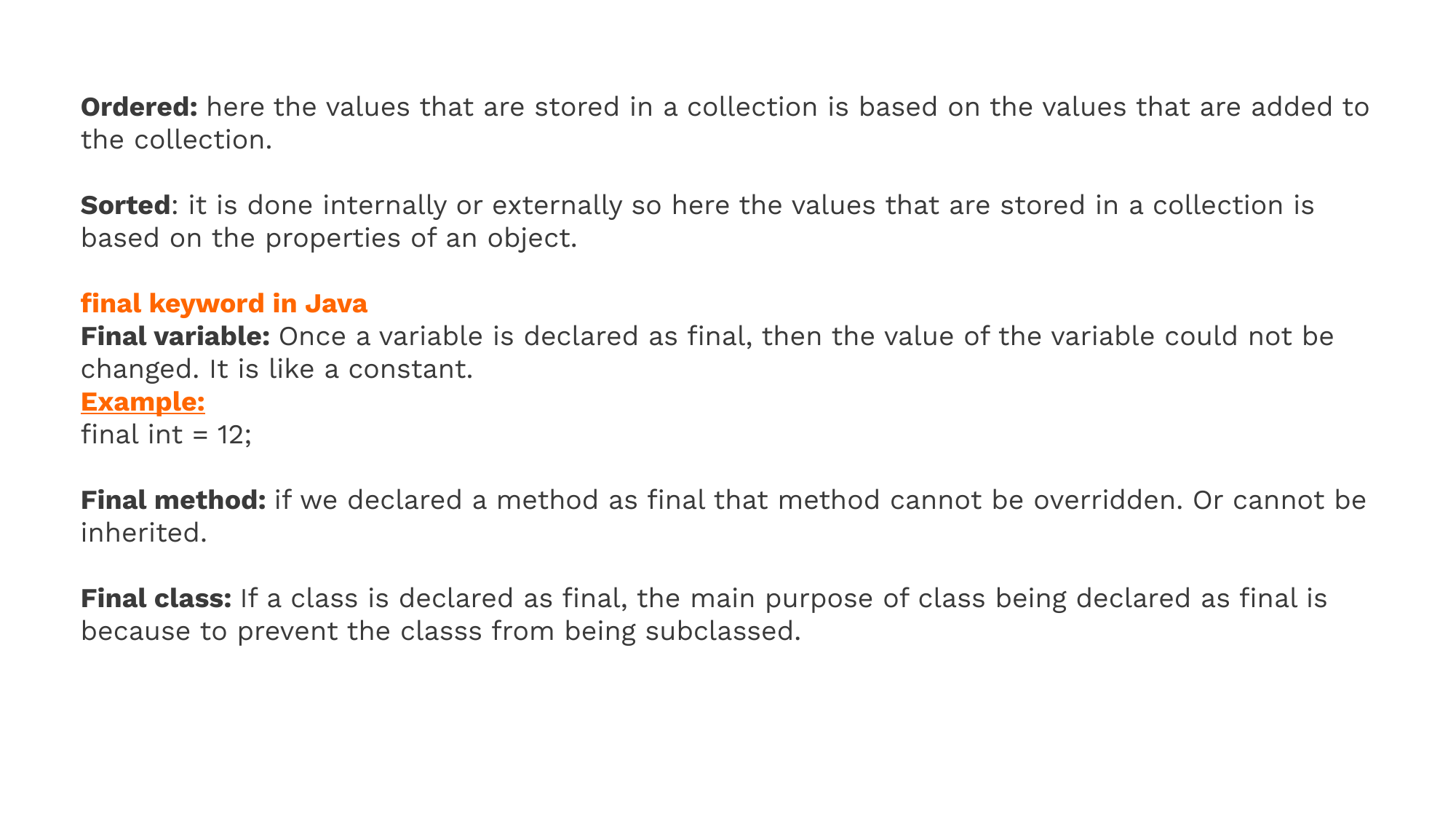

Ordered: here the values that are stored in a collection is based on the values that are added to the collection.

Sorted: it is done internally or externally so here the values that are stored in a collection is based on the properties of an object.

final keyword in Java
Final variable: Once a variable is declared as final, then the value of the variable could not be changed. It is like a constant.
Example:
final int = 12;

Final method: if we declared a method as final that method cannot be overridden. Or cannot be inherited.

Final class: If a class is declared as final, the main purpose of class being declared as final is because to prevent the classs from being subclassed.